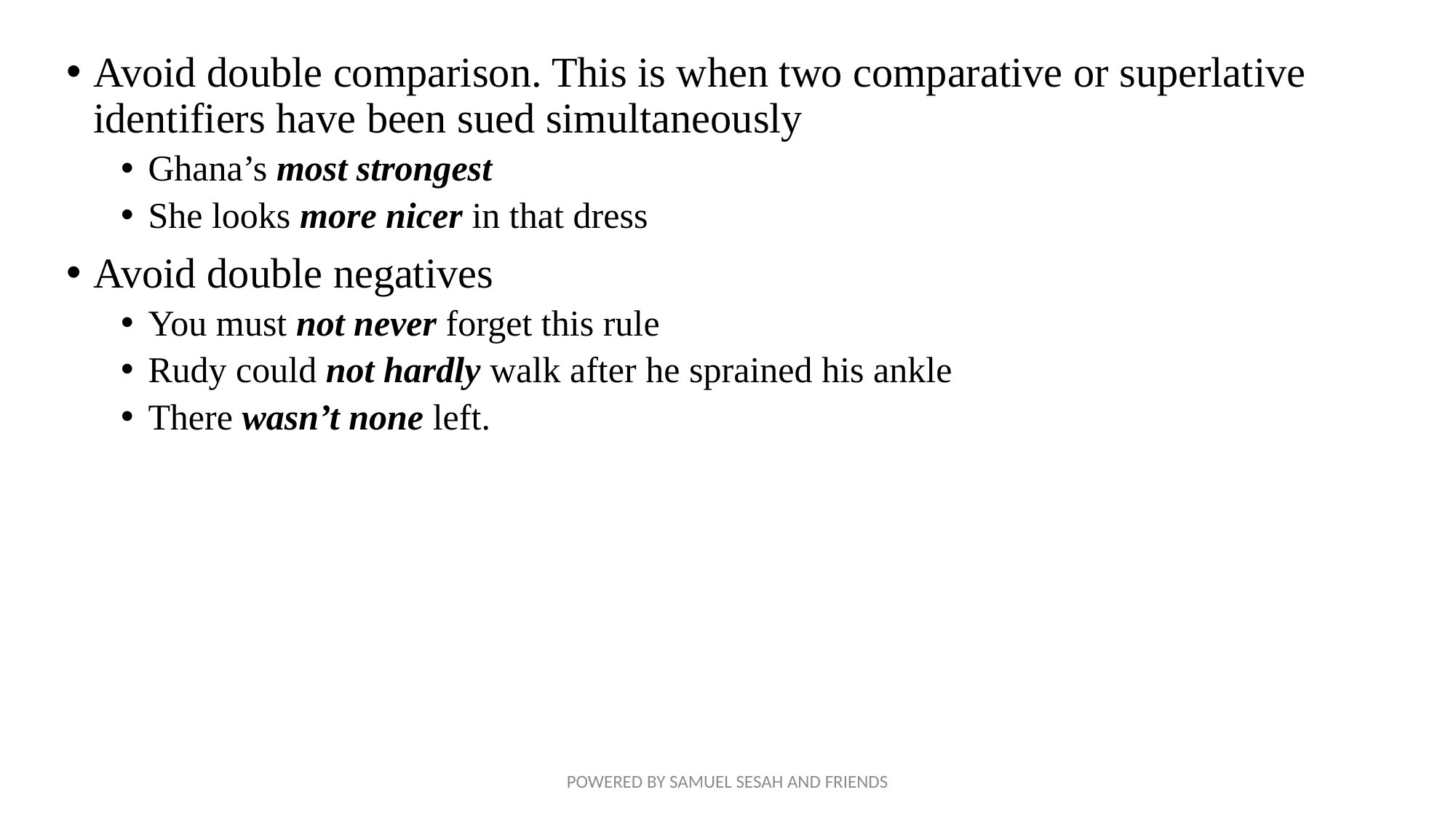

Avoid double comparison. This is when two comparative or superlative identifiers have been sued simultaneously
Ghana’s most strongest
She looks more nicer in that dress
Avoid double negatives
You must not never forget this rule
Rudy could not hardly walk after he sprained his ankle
There wasn’t none left.
POWERED BY SAMUEL SESAH AND FRIENDS